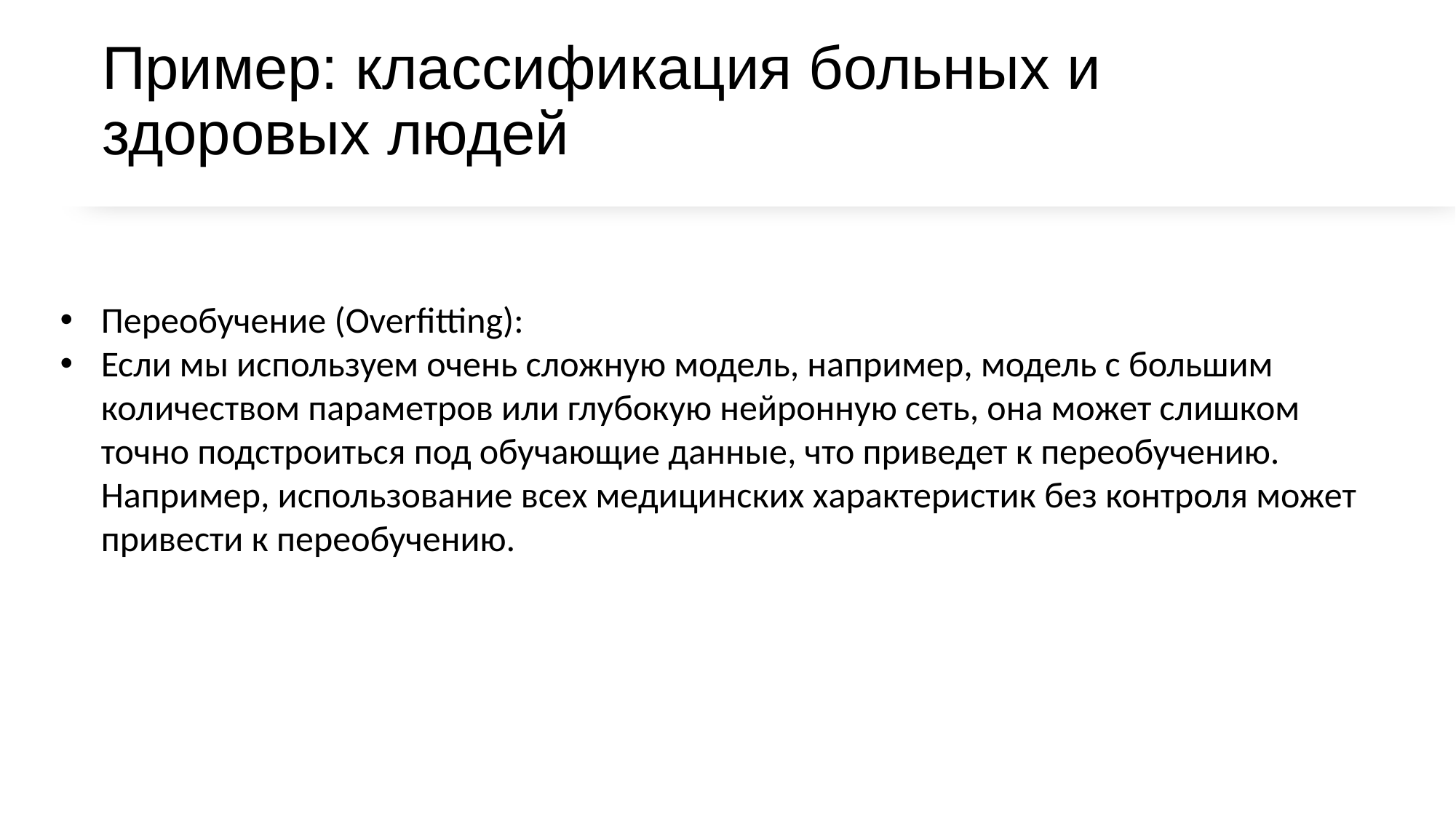

# Пример: классификация больных и здоровых людей
Переобучение (Overfitting):
Если мы используем очень сложную модель, например, модель с большим количеством параметров или глубокую нейронную сеть, она может слишком точно подстроиться под обучающие данные, что приведет к переобучению. Например, использование всех медицинских характеристик без контроля может привести к переобучению.